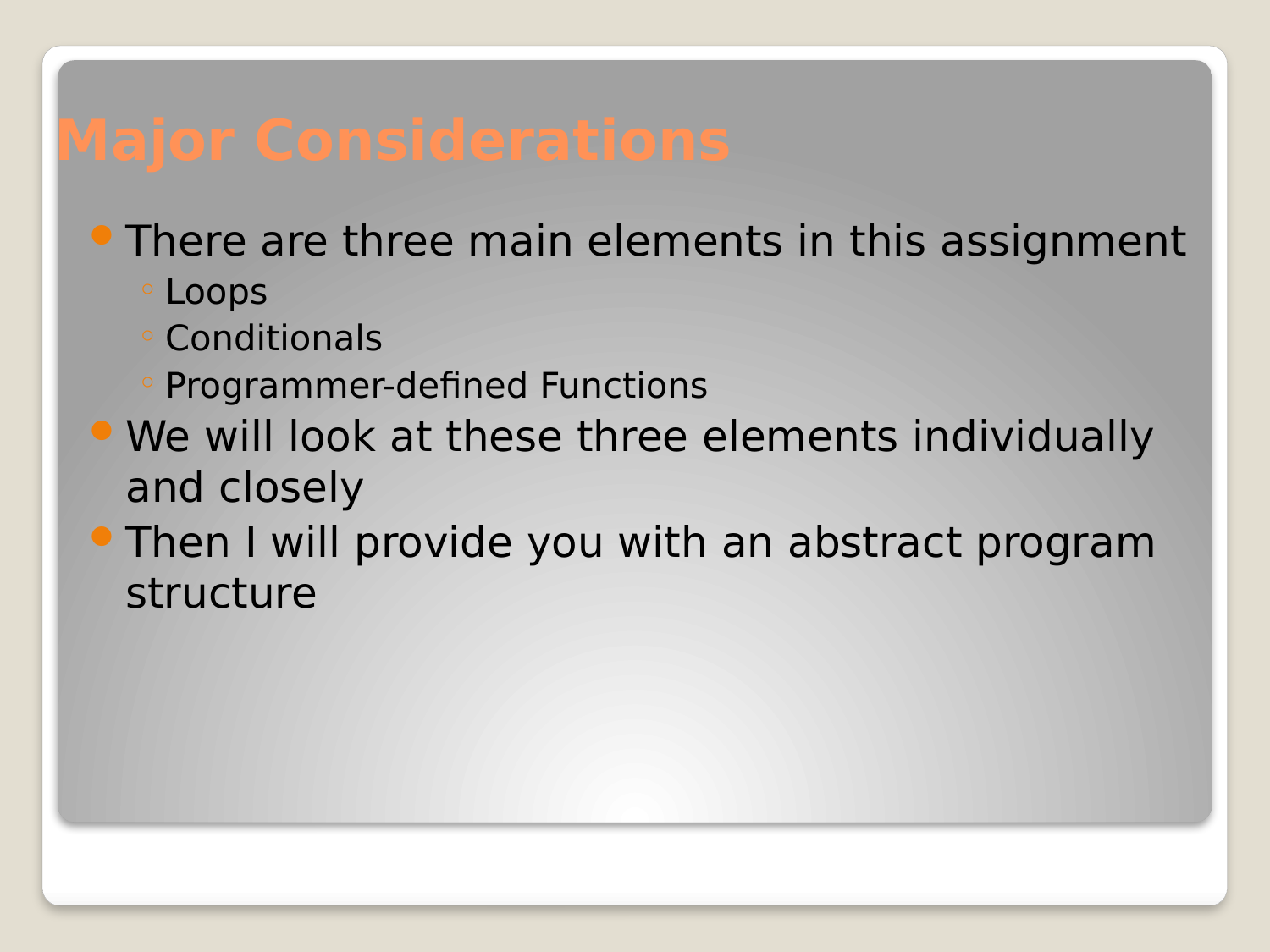

# Major Considerations
There are three main elements in this assignment
Loops
Conditionals
Programmer-defined Functions
We will look at these three elements individually and closely
Then I will provide you with an abstract program structure